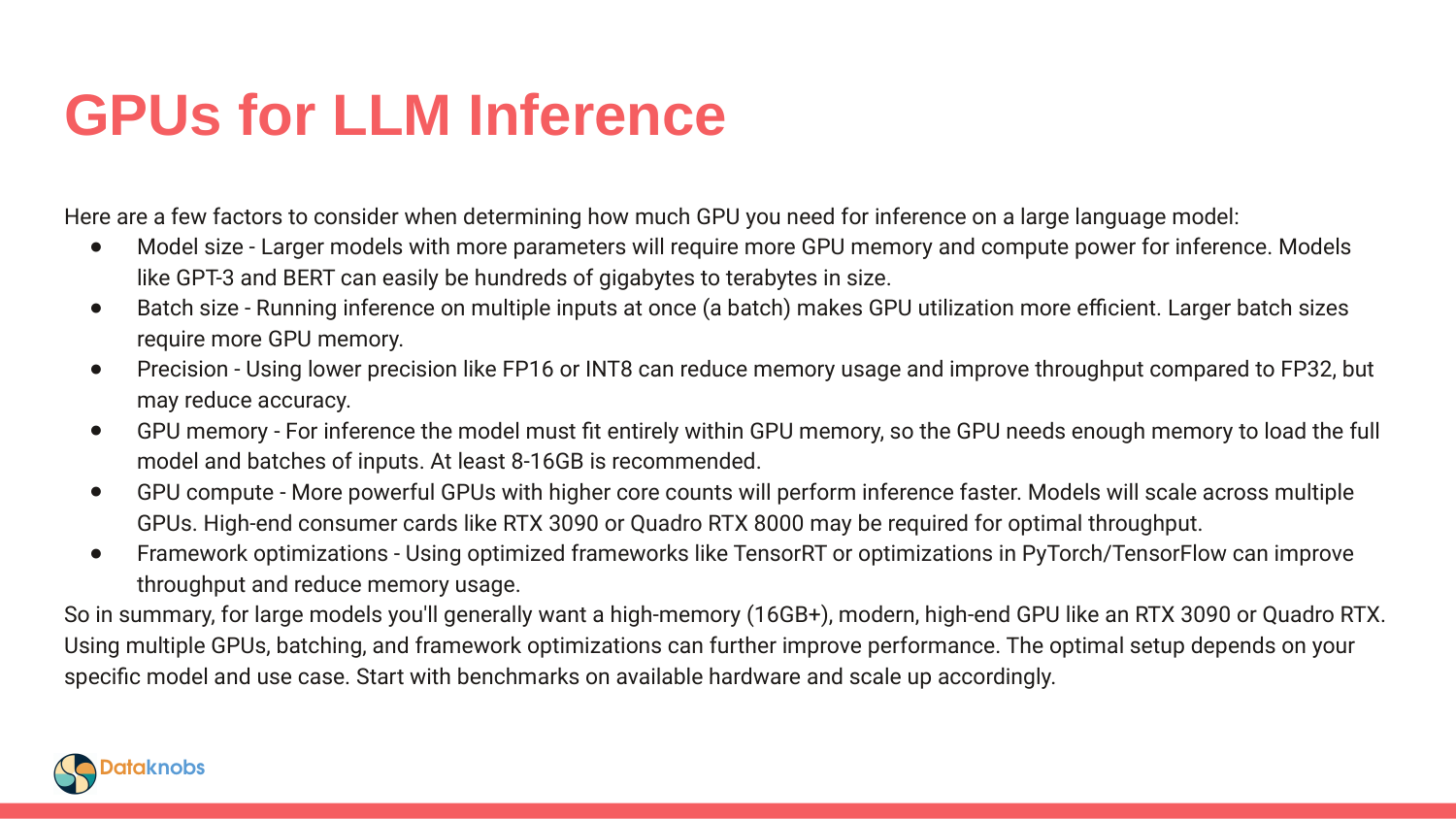

# GPUs for LLM Inference
Here are a few factors to consider when determining how much GPU you need for inference on a large language model:
Model size - Larger models with more parameters will require more GPU memory and compute power for inference. Models like GPT-3 and BERT can easily be hundreds of gigabytes to terabytes in size.
Batch size - Running inference on multiple inputs at once (a batch) makes GPU utilization more efficient. Larger batch sizes require more GPU memory.
Precision - Using lower precision like FP16 or INT8 can reduce memory usage and improve throughput compared to FP32, but may reduce accuracy.
GPU memory - For inference the model must fit entirely within GPU memory, so the GPU needs enough memory to load the full model and batches of inputs. At least 8-16GB is recommended.
GPU compute - More powerful GPUs with higher core counts will perform inference faster. Models will scale across multiple GPUs. High-end consumer cards like RTX 3090 or Quadro RTX 8000 may be required for optimal throughput.
Framework optimizations - Using optimized frameworks like TensorRT or optimizations in PyTorch/TensorFlow can improve throughput and reduce memory usage.
So in summary, for large models you'll generally want a high-memory (16GB+), modern, high-end GPU like an RTX 3090 or Quadro RTX. Using multiple GPUs, batching, and framework optimizations can further improve performance. The optimal setup depends on your specific model and use case. Start with benchmarks on available hardware and scale up accordingly.